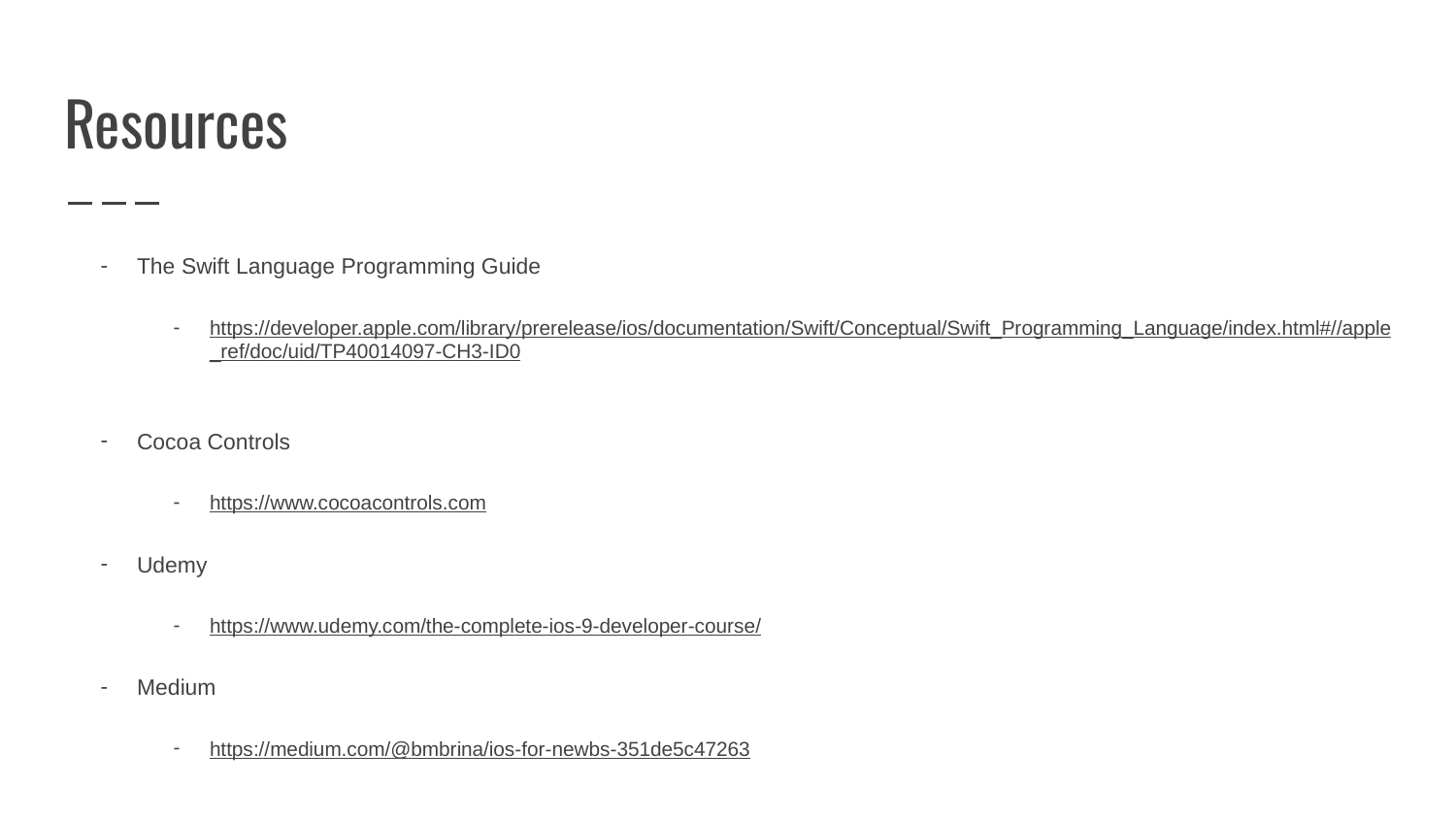

# Resources
The Swift Language Programming Guide
https://developer.apple.com/library/prerelease/ios/documentation/Swift/Conceptual/Swift_Programming_Language/index.html#//apple_ref/doc/uid/TP40014097-CH3-ID0
Cocoa Controls
https://www.cocoacontrols.com
Udemy
https://www.udemy.com/the-complete-ios-9-developer-course/
Medium
https://medium.com/@bmbrina/ios-for-newbs-351de5c47263